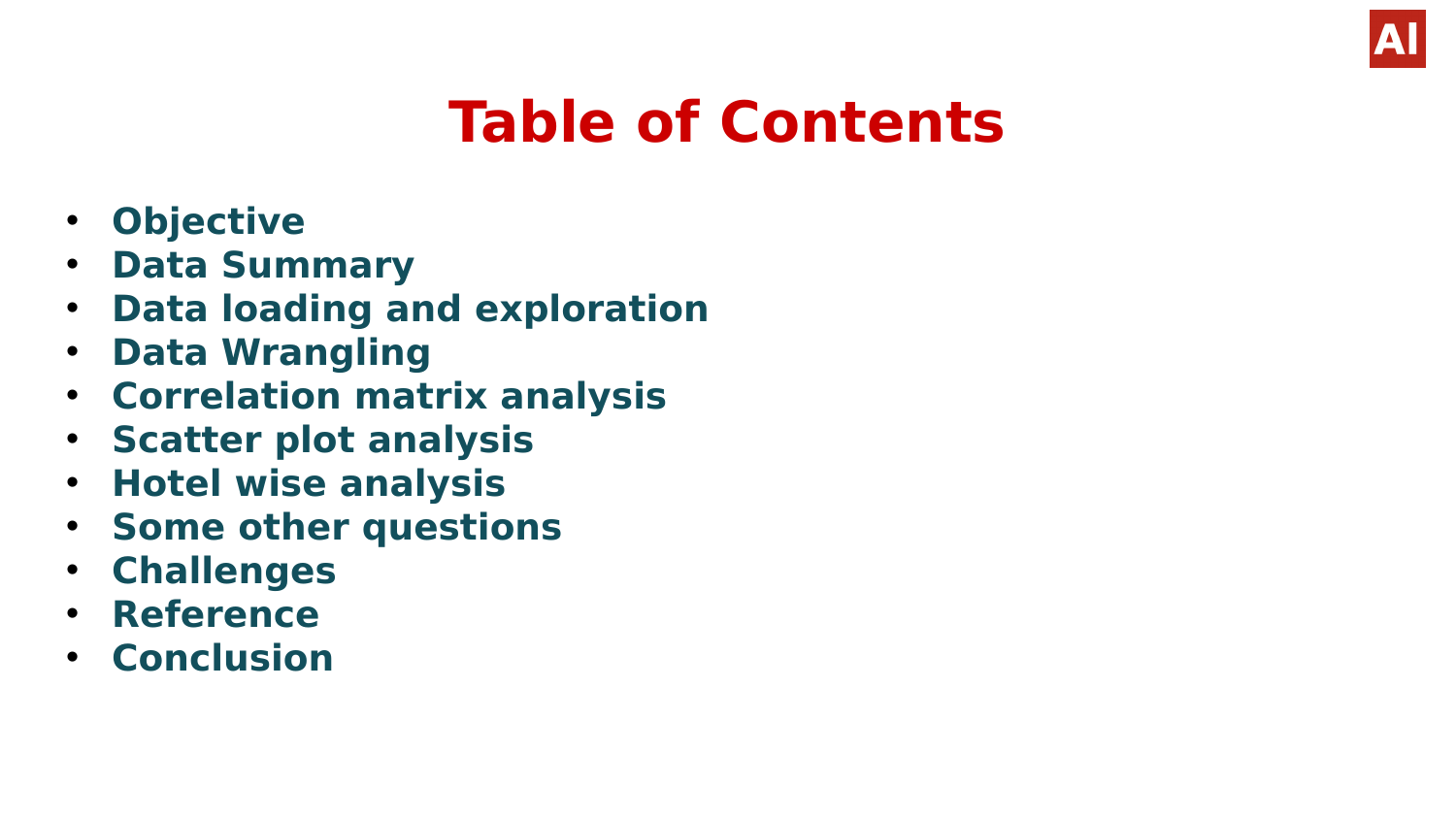

# Table of Contents
Objective
Data Summary
Data loading and exploration
Data Wrangling
Correlation matrix analysis
Scatter plot analysis
Hotel wise analysis
Some other questions
Challenges
Reference
Conclusion